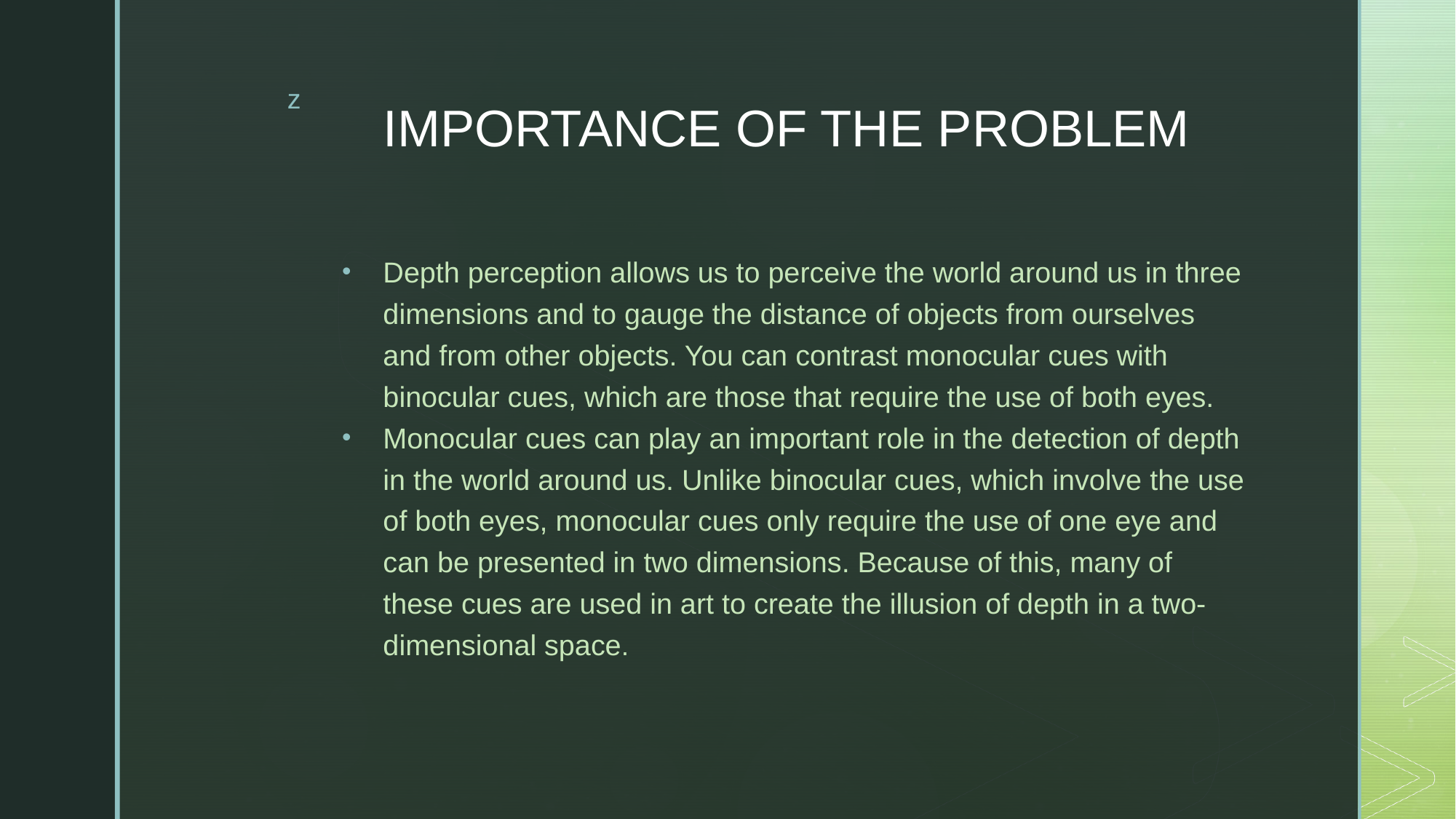

# IMPORTANCE OF THE PROBLEM
Depth perception allows us to perceive the world around us in three dimensions and to gauge the distance of objects from ourselves and from other objects. You can contrast monocular cues with binocular cues, which are those that require the use of both eyes.
Monocular cues can play an important role in the detection of depth in the world around us. Unlike binocular cues, which involve the use of both eyes, monocular cues only require the use of one eye and can be presented in two dimensions. Because of this, many of these cues are used in art to create the illusion of depth in a two-dimensional space.